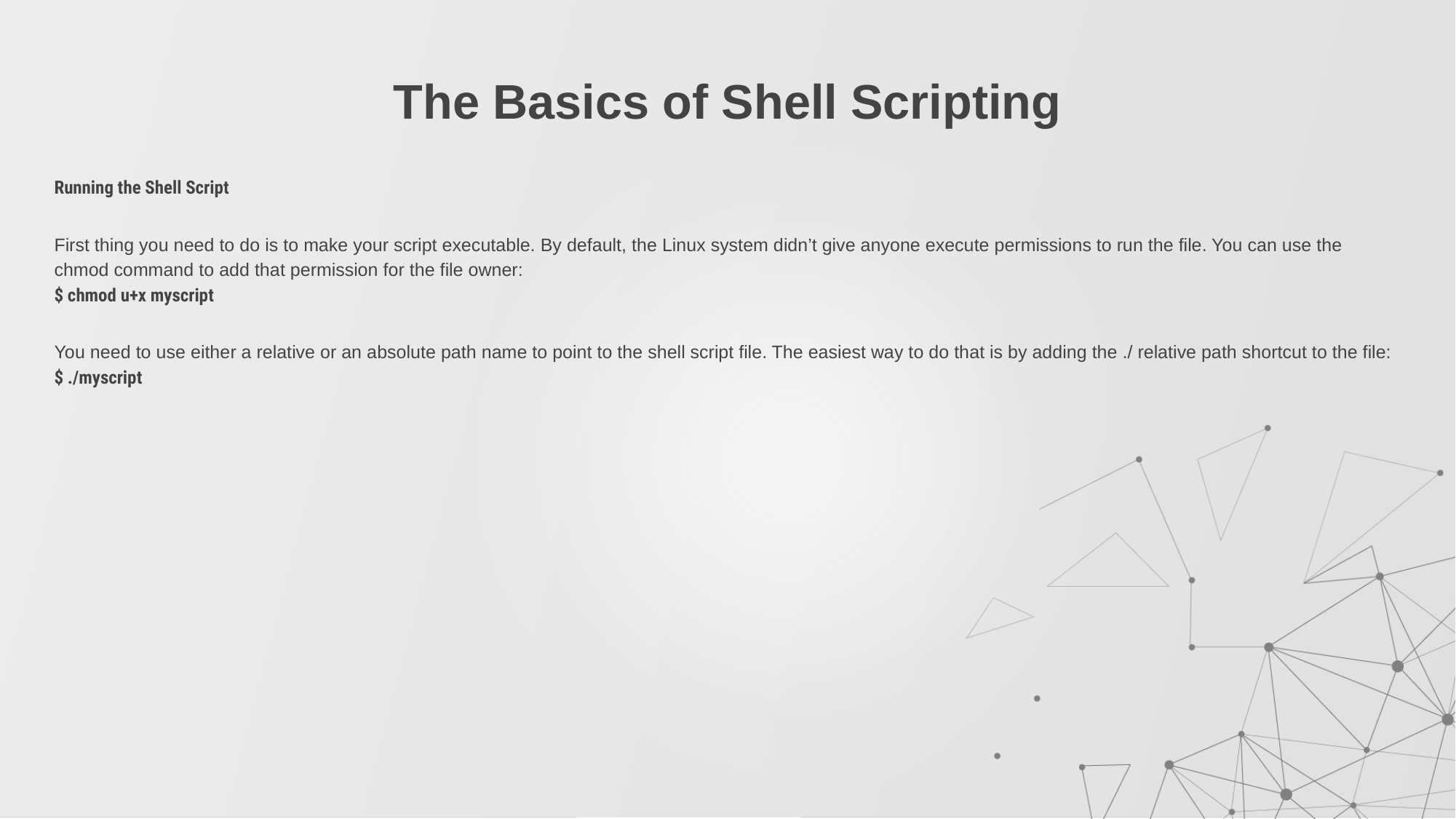

# The Basics of Shell Scripting

Running the Shell Script
First thing you need to do is to make your script executable. By default, the Linux system didn’t give anyone execute permissions to run the file. You can use the chmod command to add that permission for the file owner:
$ chmod u+x myscript
You need to use either a relative or an absolute path name to point to the shell script file. The easiest way to do that is by adding the ./ relative path shortcut to the file:
$ ./myscript